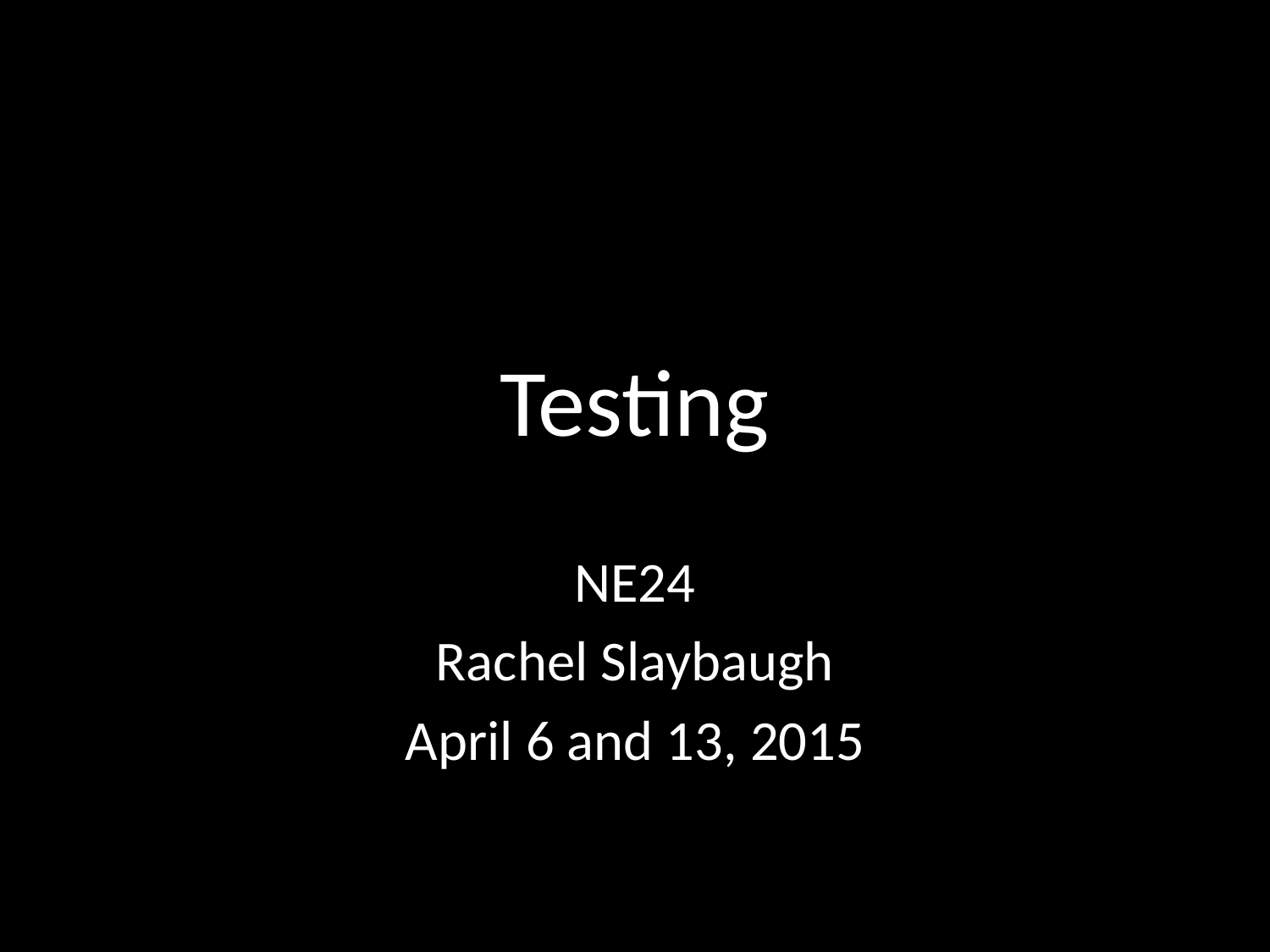

# Testing
NE24
Rachel Slaybaugh
April 6 and 13, 2015